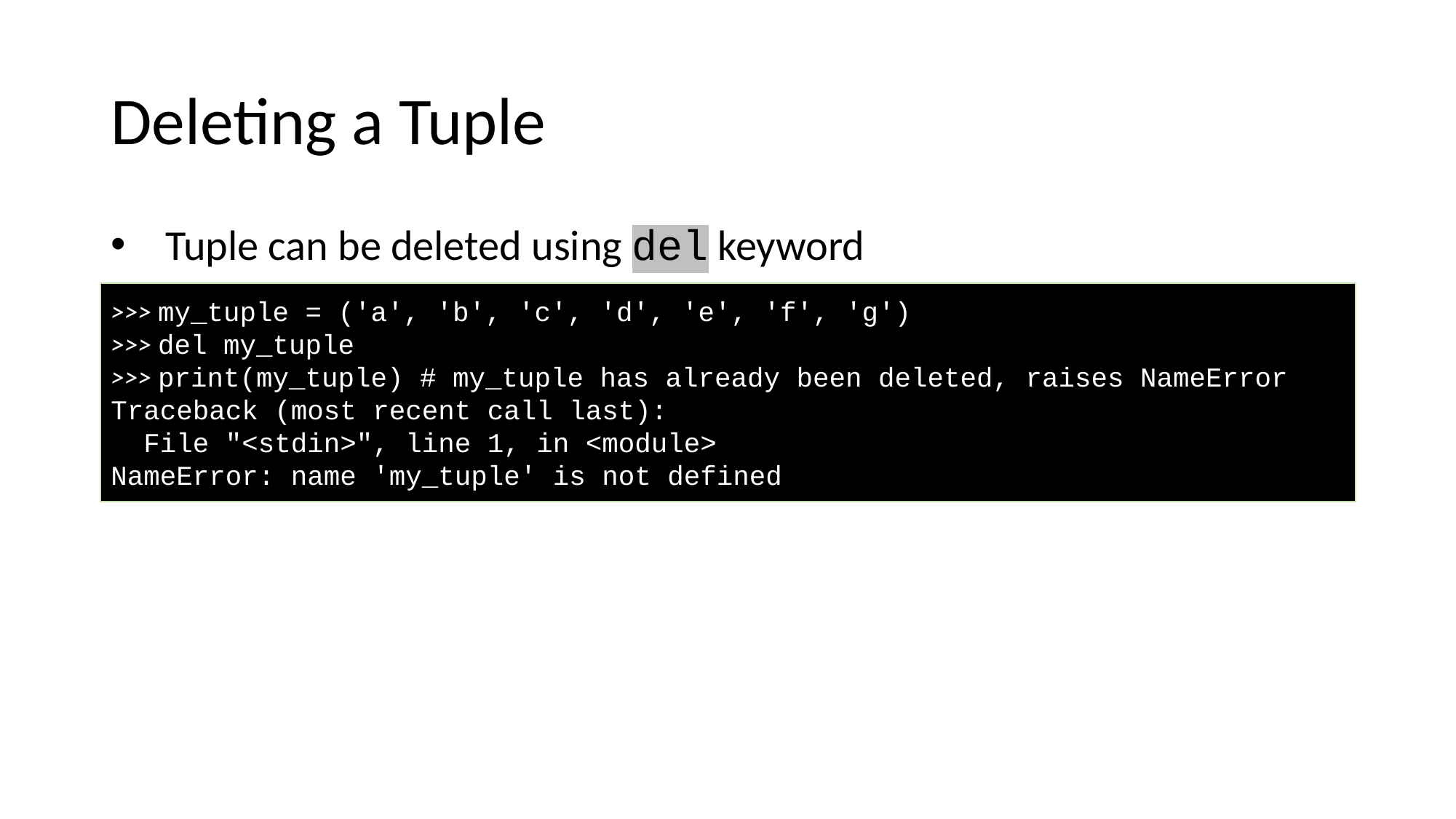

# Deleting a Tuple
Tuple can be deleted using del keyword
>>> my_tuple = ('a', 'b', 'c', 'd', 'e', 'f', 'g')
>>> del my_tuple
>>> print(my_tuple) # my_tuple has already been deleted, raises NameError
Traceback (most recent call last):
  File "<stdin>", line 1, in <module>
NameError: name 'my_tuple' is not defined